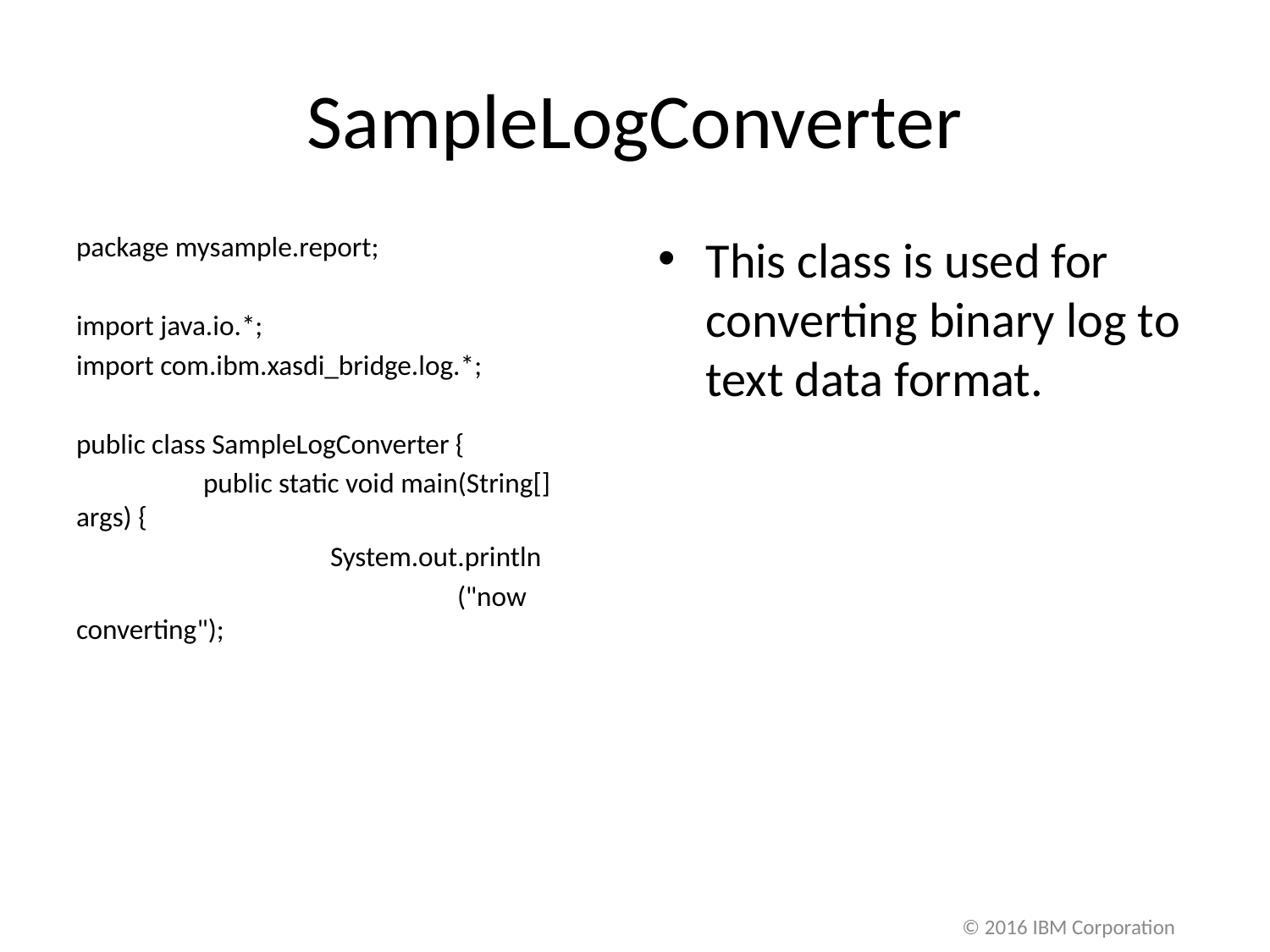

# SampleLogConverter
package mysample.report;

import java.io.*;
import com.ibm.xasdi_bridge.log.*;

public class SampleLogConverter {
	public static void main(String[] args) {
		System.out.println
			("now converting");
This class is used for converting binary log to text data format.
© 2016 IBM Corporation